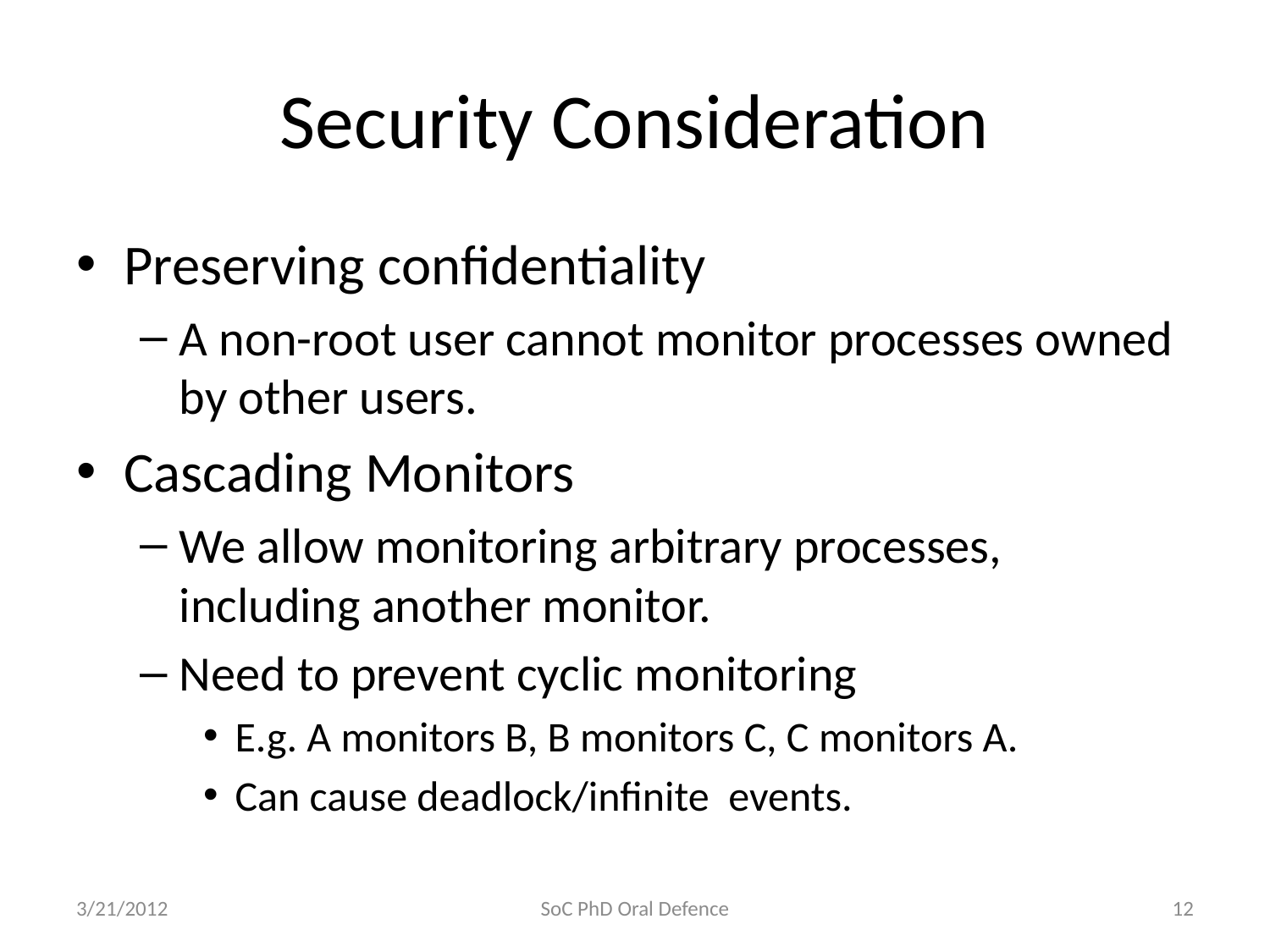

# Security Consideration
Preserving confidentiality
A non-root user cannot monitor processes owned by other users.
Cascading Monitors
We allow monitoring arbitrary processes, including another monitor.
Need to prevent cyclic monitoring
E.g. A monitors B, B monitors C, C monitors A.
Can cause deadlock/infinite  events.
3/21/2012
SoC PhD Oral Defence
12